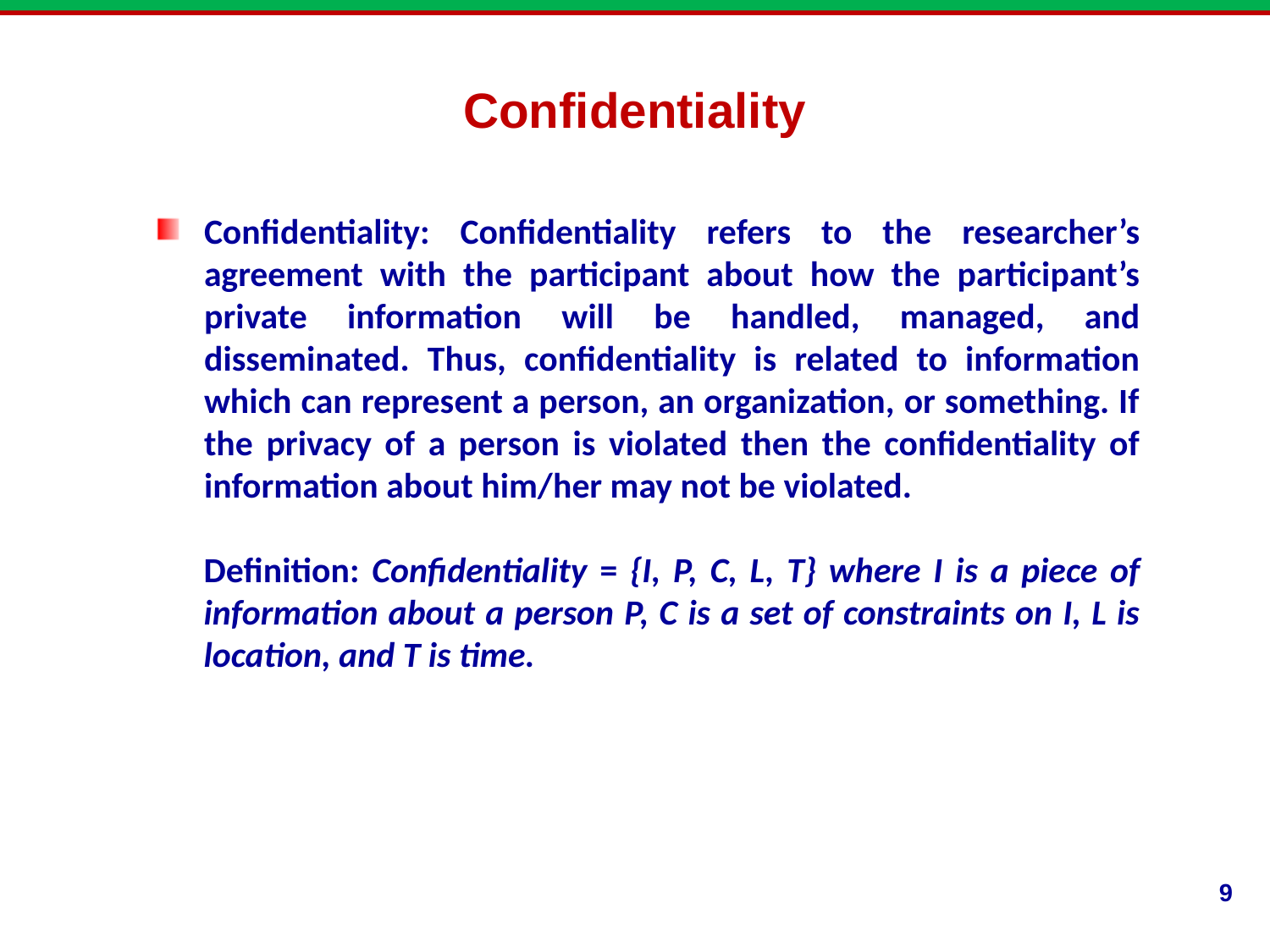

Confidentiality
Confidentiality: Confidentiality refers to the researcher’s agreement with the participant about how the participant’s private information will be handled, managed, and disseminated. Thus, confidentiality is related to information which can represent a person, an organization, or something. If the privacy of a person is violated then the confidentiality of information about him/her may not be violated.

Definition: Confidentiality = {I, P, C, L, T} where I is a piece of information about a person P, C is a set of constraints on I, L is location, and T is time.
9